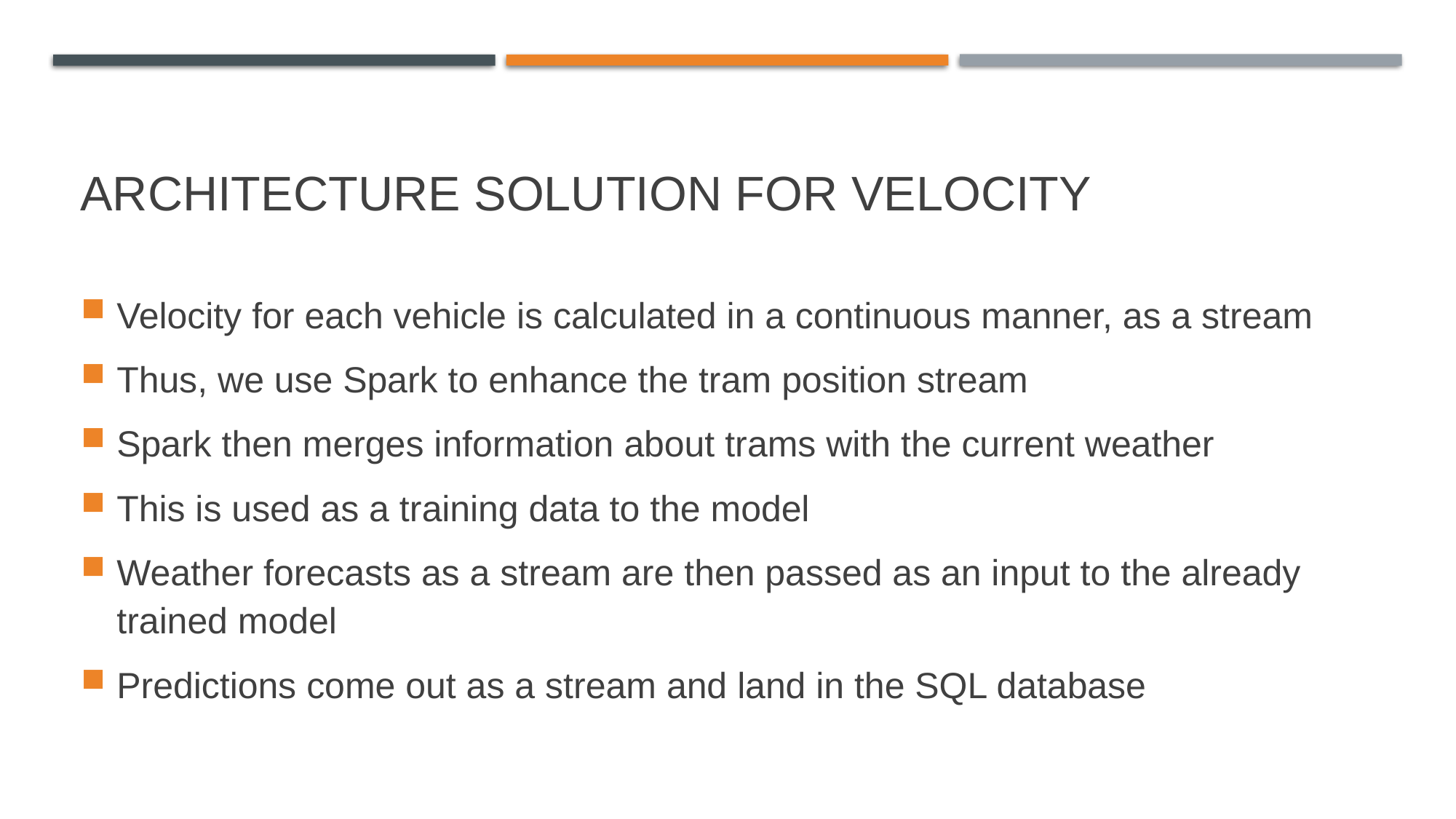

# Architecture solution for velocity
Velocity for each vehicle is calculated in a continuous manner, as a stream
Thus, we use Spark to enhance the tram position stream
Spark then merges information about trams with the current weather
This is used as a training data to the model
Weather forecasts as a stream are then passed as an input to the already trained model
Predictions come out as a stream and land in the SQL database